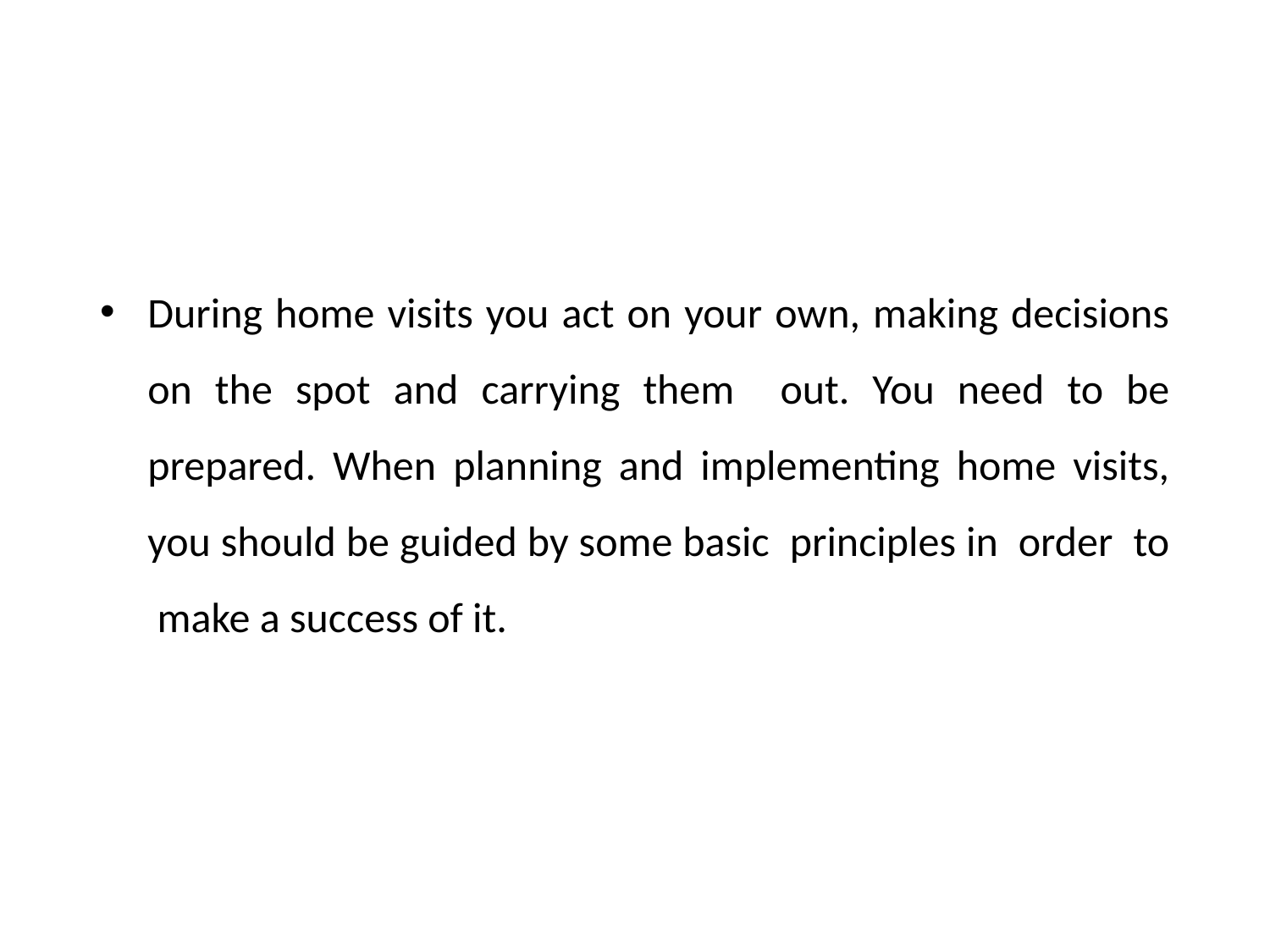

#
During home visits you act on your own, making decisions on the spot and carrying them  out. You need to be prepared. When planning and implementing home visits, you should be guided by some basic  principles in  order  to  make a success of it.